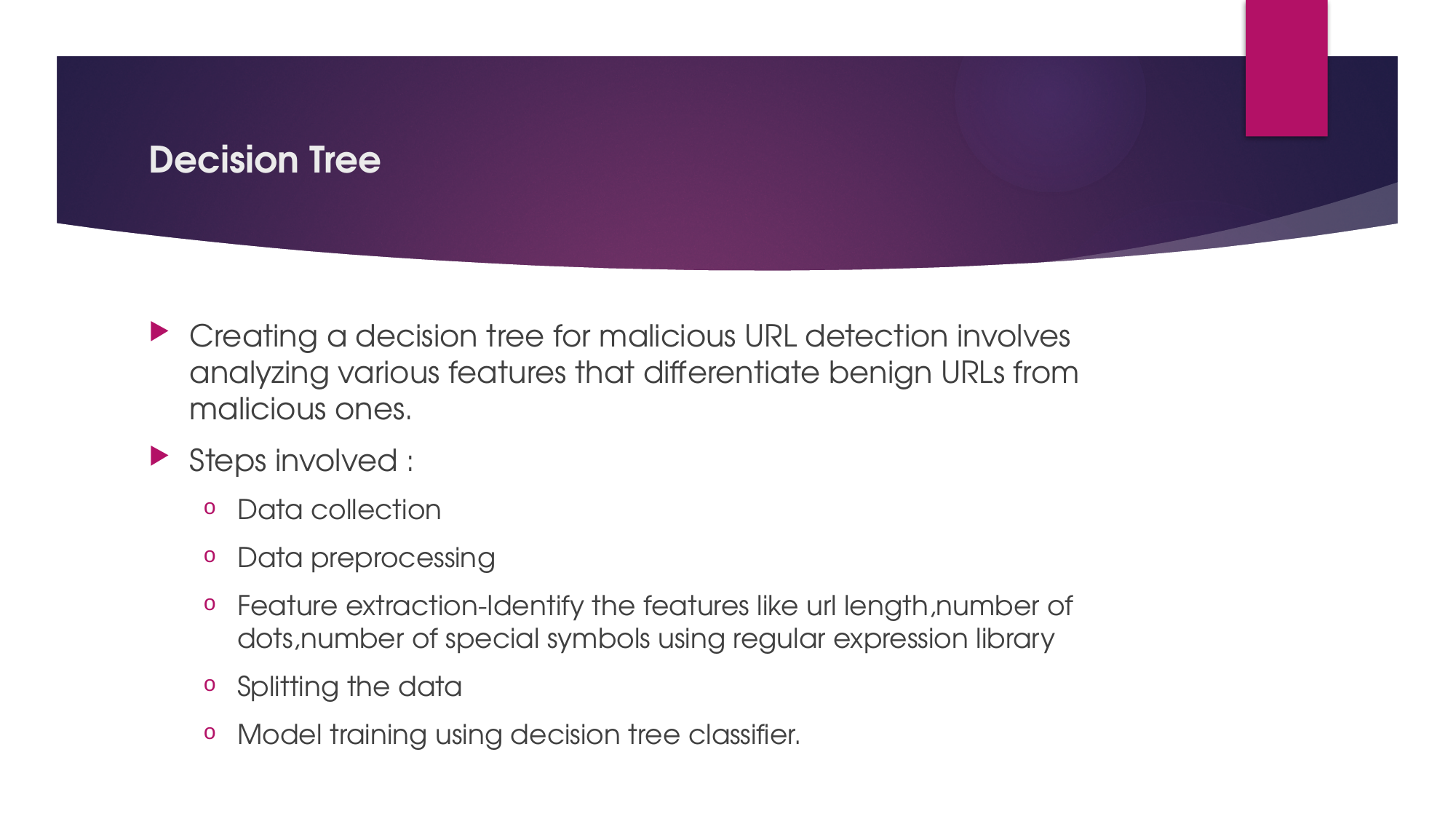

# Decision Tree
Creating a decision tree for malicious URL detection involves analyzing various features that differentiate benign URLs from malicious ones.
Steps involved :
Data collection
Data preprocessing
Feature extraction-Identify the features like url length,number of dots,number of special symbols using regular expression library
Splitting the data
Model training using decision tree classifier.